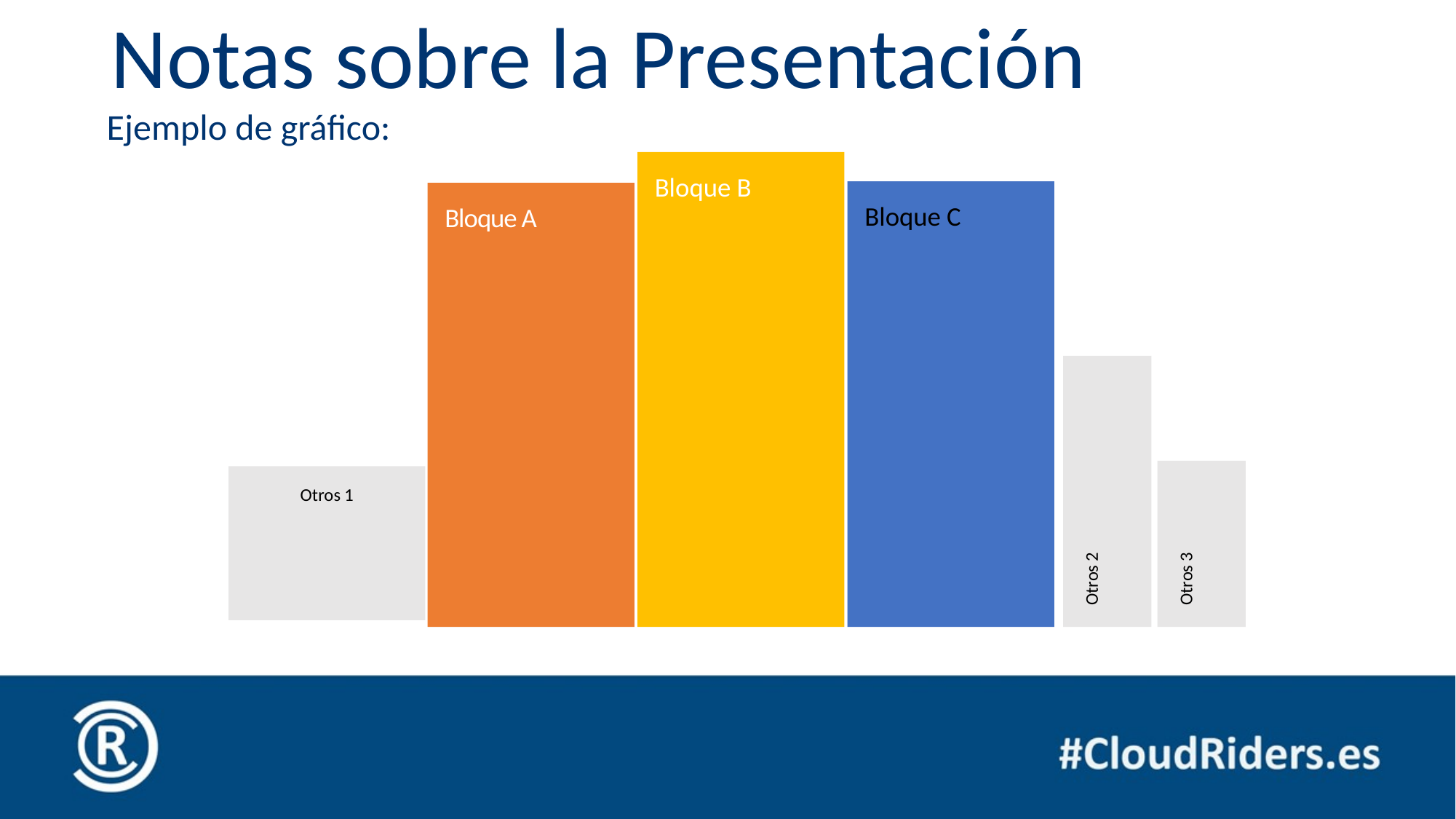

# Notas sobre la Presentación
Ejemplo de gráfico:

Bloque B
Bloque C

Bloque A
Otros 1
Otros 2
Otros 3